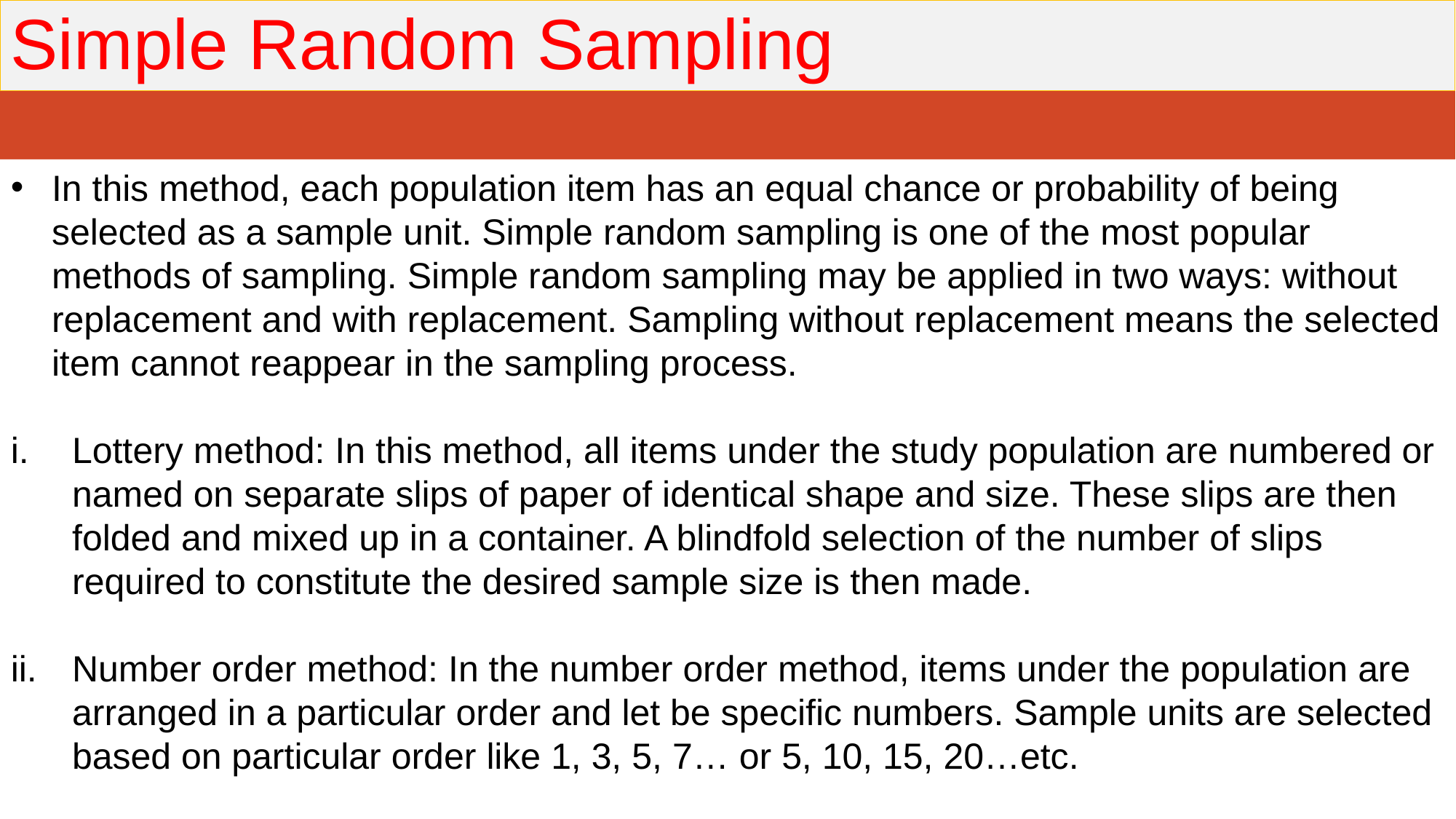

# Simple Random Sampling
In this method, each population item has an equal chance or probability of being selected as a sample unit. Simple random sampling is one of the most popular methods of sampling. Simple random sampling may be applied in two ways: without replacement and with replacement. Sampling without replacement means the selected item cannot reappear in the sampling process.

Lottery method: In this method, all items under the study population are numbered or named on separate slips of paper of identical shape and size. These slips are then folded and mixed up in a container. A blindfold selection of the number of slips required to constitute the desired sample size is then made.

Number order method: In the number order method, items under the population are arranged in a particular order and let be specific numbers. Sample units are selected based on particular order like 1, 3, 5, 7… or 5, 10, 15, 20…etc.